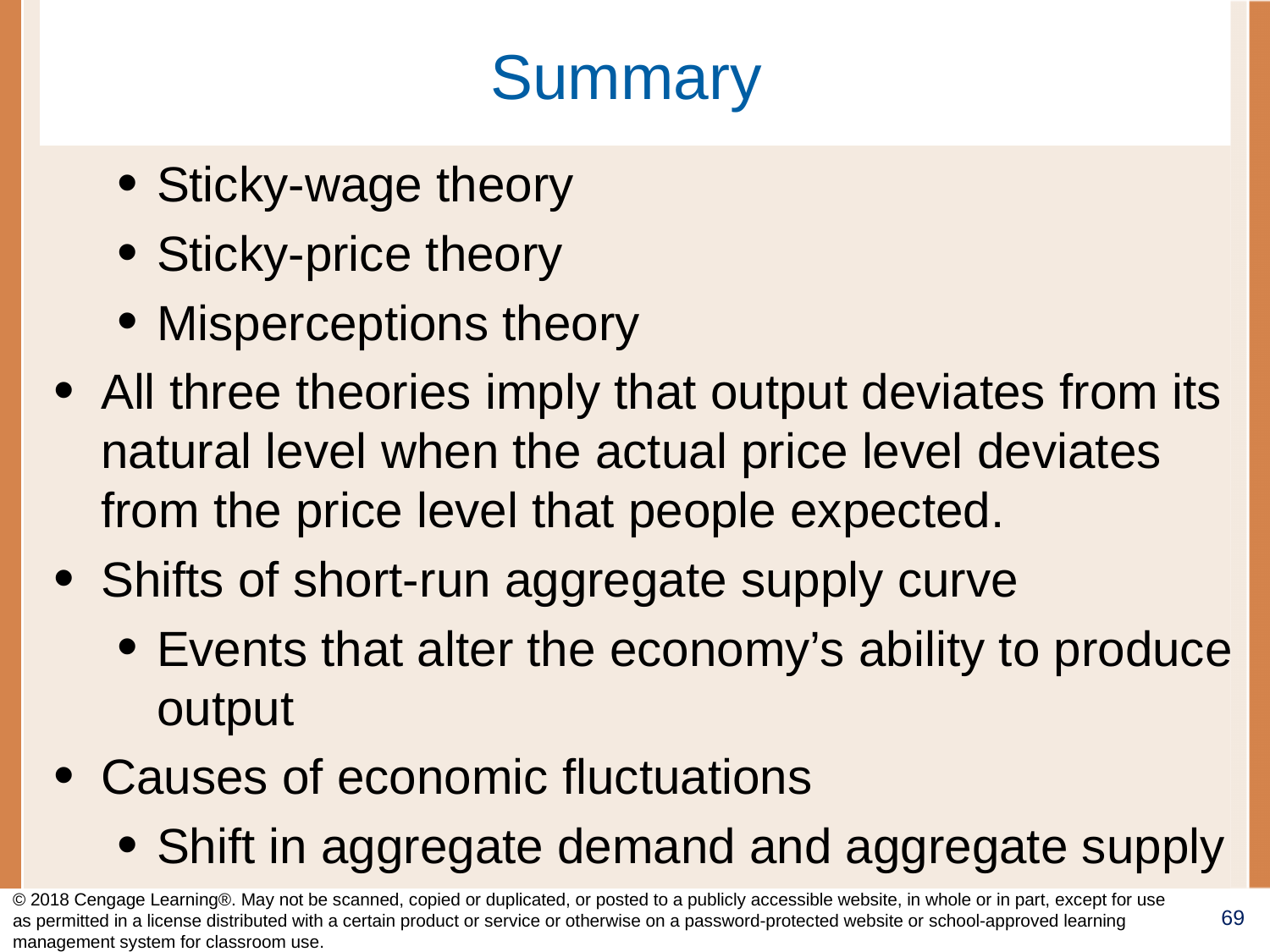

# Summary
Sticky-wage theory
Sticky-price theory
Misperceptions theory
All three theories imply that output deviates from its natural level when the actual price level deviates from the price level that people expected.
Shifts of short-run aggregate supply curve
Events that alter the economy’s ability to produce output
Causes of economic fluctuations
Shift in aggregate demand and aggregate supply
© 2018 Cengage Learning®. May not be scanned, copied or duplicated, or posted to a publicly accessible website, in whole or in part, except for use as permitted in a license distributed with a certain product or service or otherwise on a password-protected website or school-approved learning management system for classroom use.
69